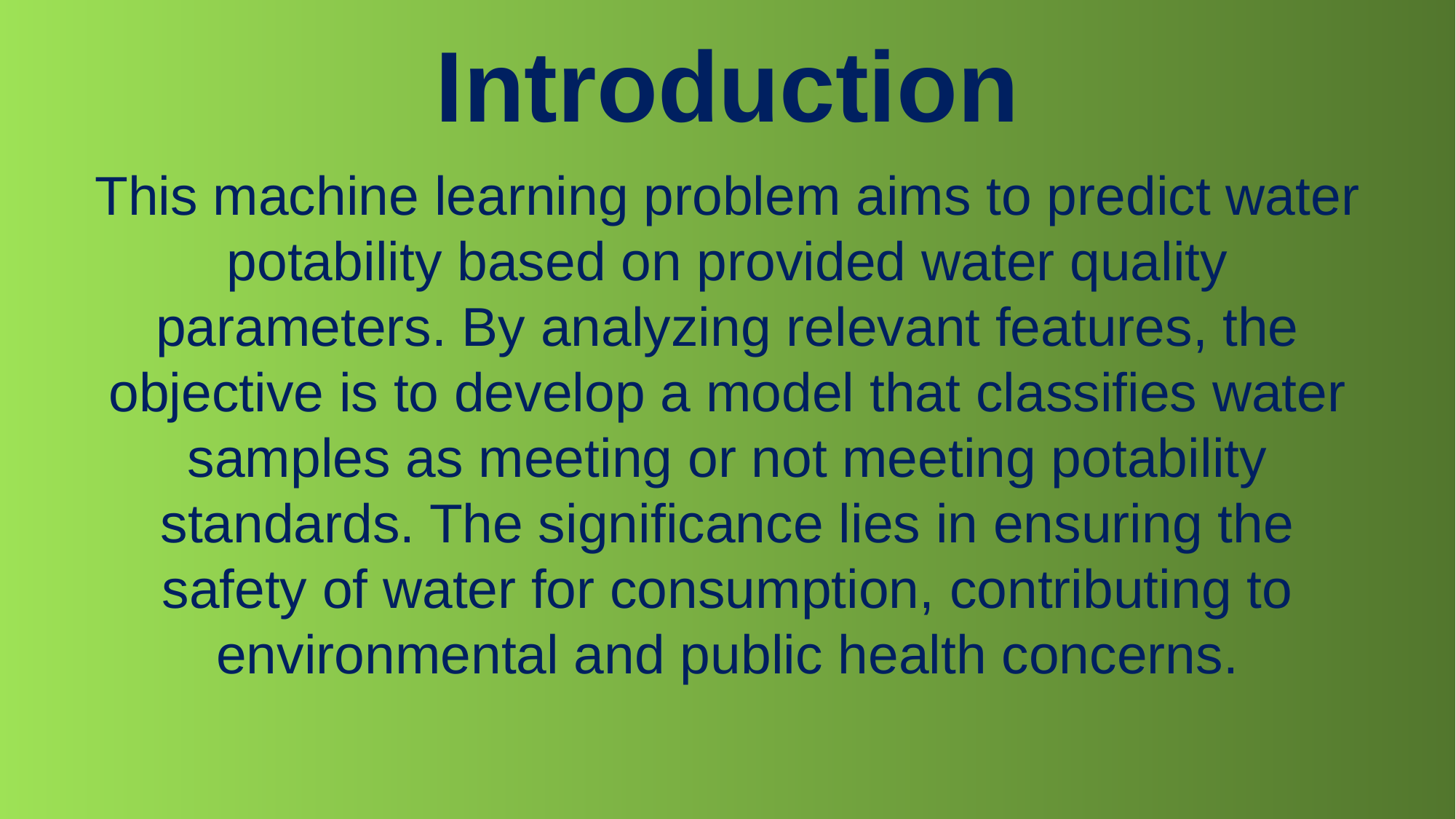

# Introduction
This machine learning problem aims to predict water potability based on provided water quality parameters. By analyzing relevant features, the objective is to develop a model that classifies water samples as meeting or not meeting potability standards. The significance lies in ensuring the safety of water for consumption, contributing to environmental and public health concerns.